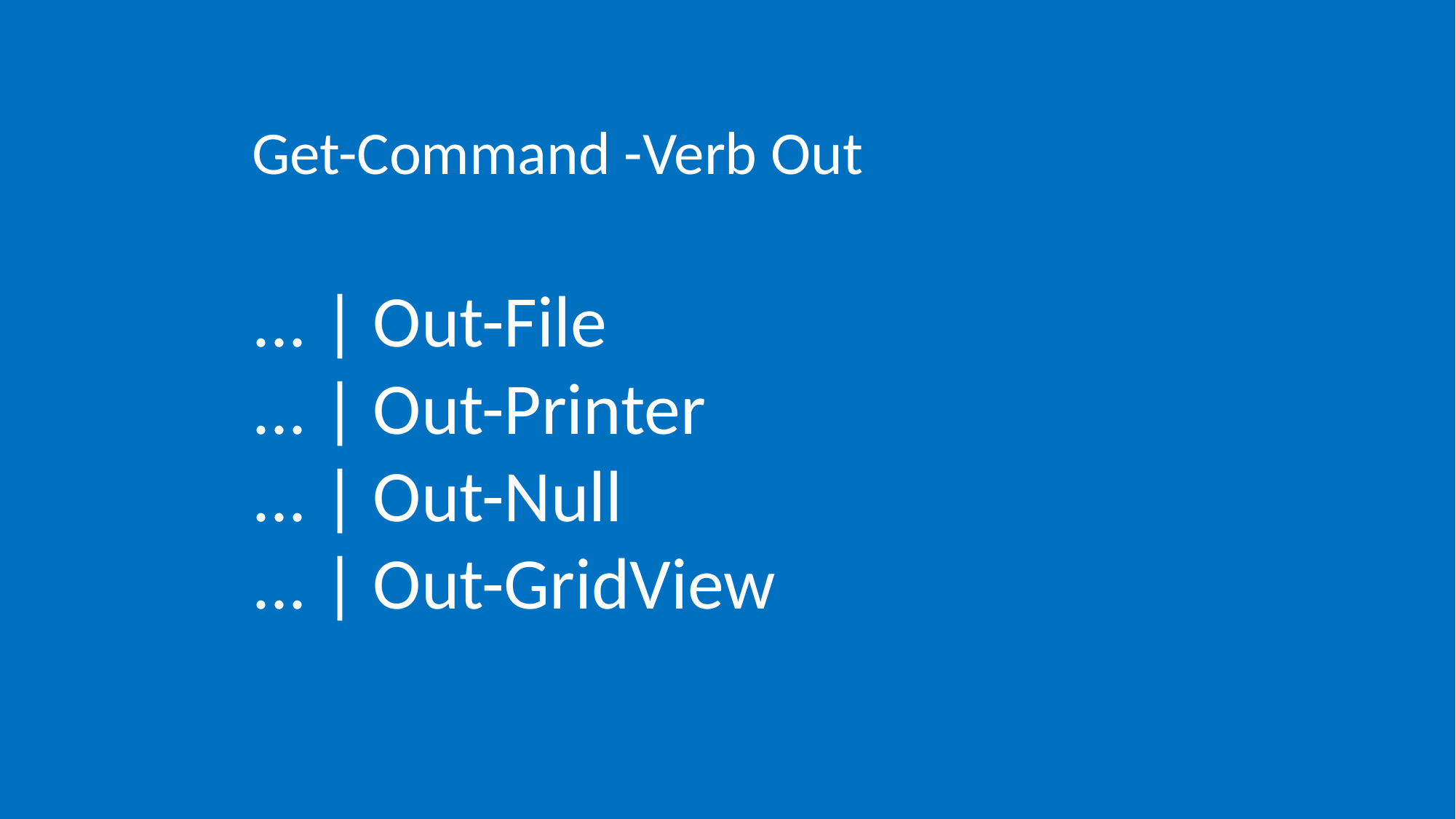

Get-Command -Verb Out

... | Out-File
... | Out-Printer
... | Out-Null
... | Out-GridView